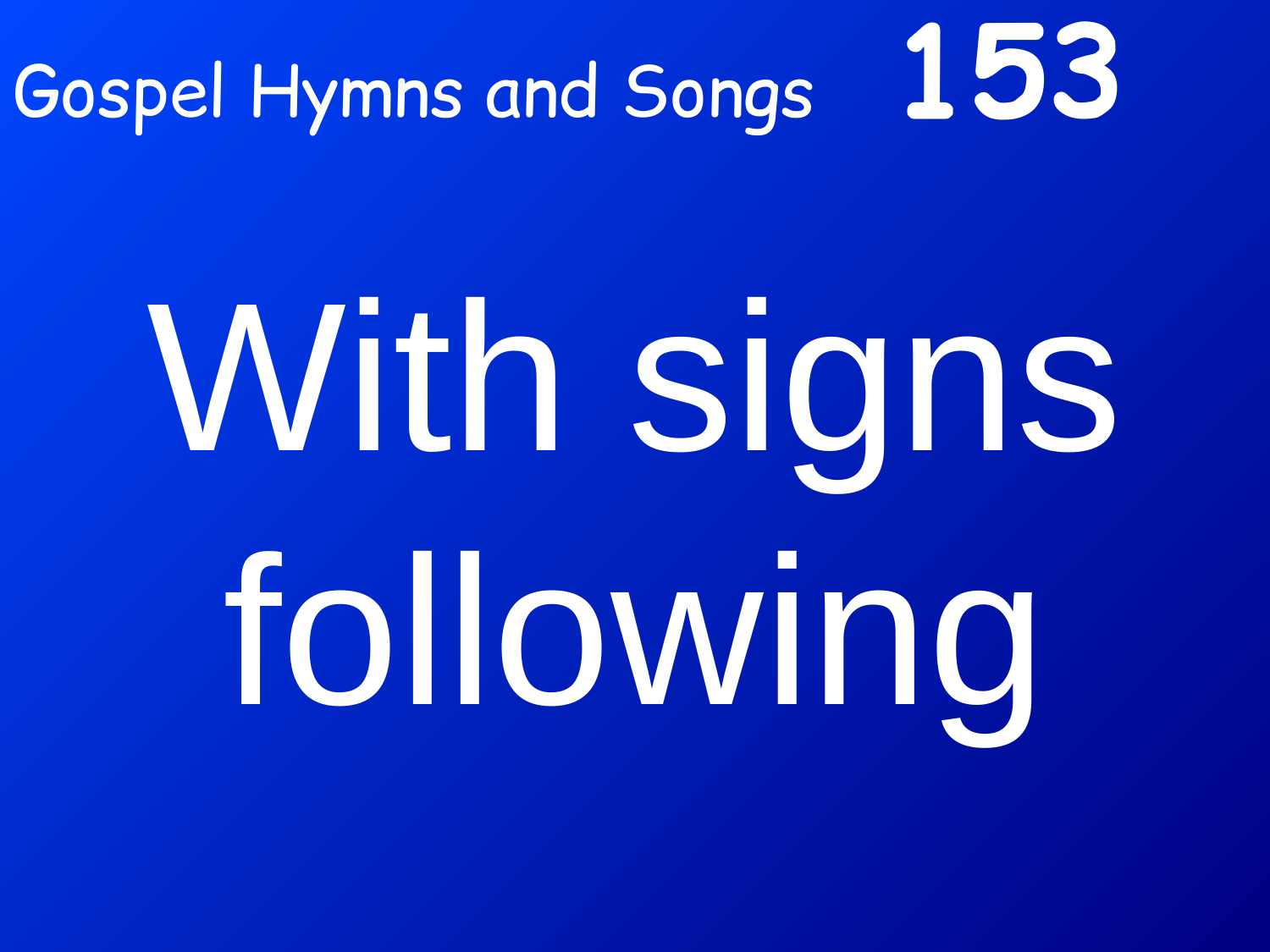

# Gospel Hymns and Songs  153
With signs following